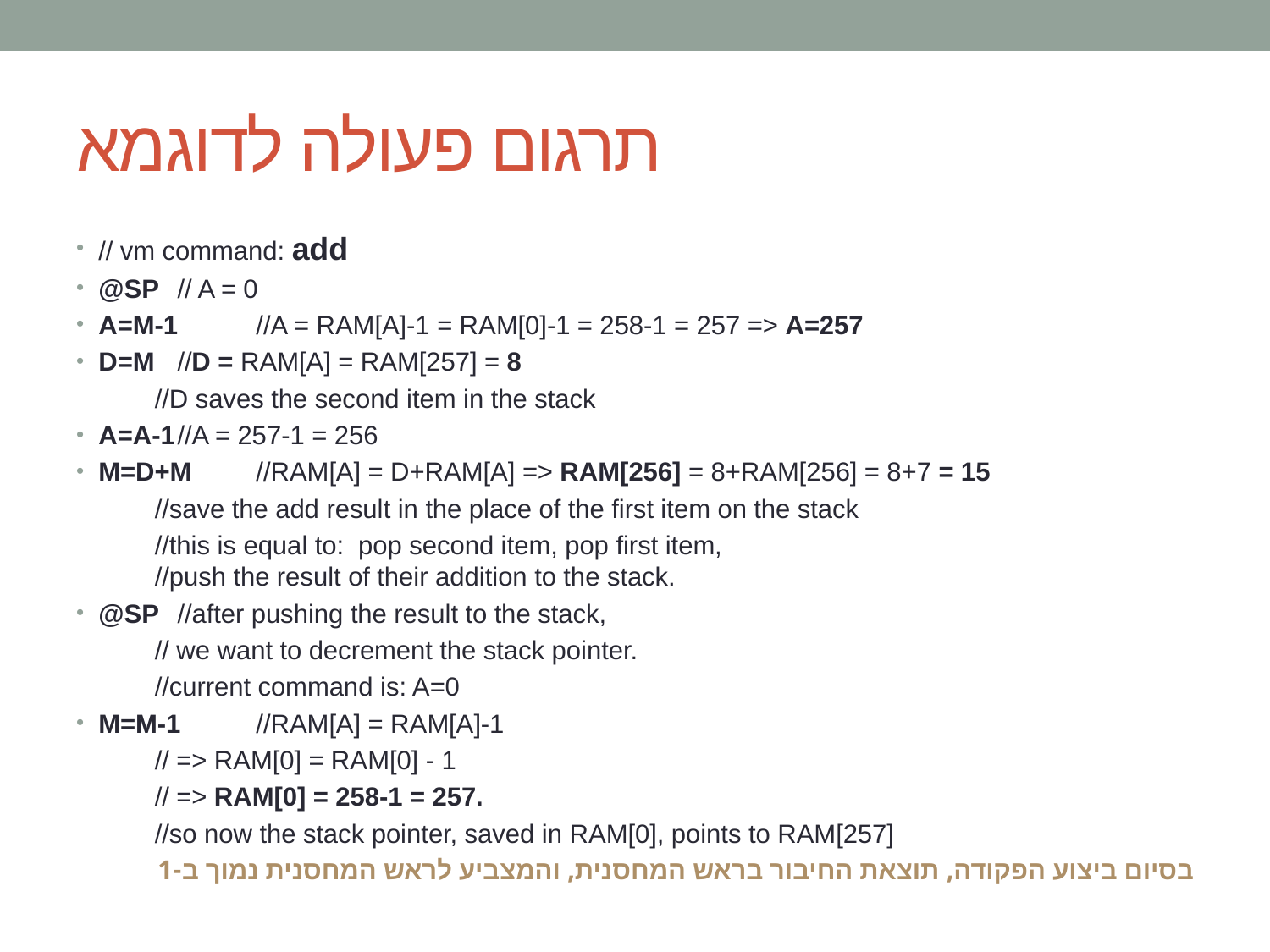

# תרגום פעולה לדוגמא
// vm command: add
@SP		// A = 0
A=M-1		//A = RAM[A]-1 = RAM[0]-1 = 258-1 = 257 => A=257
D=M		//D = RAM[A] = RAM[257] = 8
		//D saves the second item in the stack
A=A-1		//A = 257-1 = 256
M=D+M	//RAM[A] = D+RAM[A] => RAM[256] = 8+RAM[256] = 8+7 = 15
		//save the add result in the place of the first item on the stack
		//this is equal to:  pop second item, pop first item,
		//push the result of their addition to the stack.
@SP		//after pushing the result to the stack,
		// we want to decrement the stack pointer.
		//current command is: A=0
M=M-1		//RAM[A] = RAM[A]-1
		// => RAM[0] = RAM[0] - 1
		// => RAM[0] = 258-1 = 257.
		//so now the stack pointer, saved in RAM[0], points to RAM[257]
בסיום ביצוע הפקודה, תוצאת החיבור בראש המחסנית, והמצביע לראש המחסנית נמוך ב-1